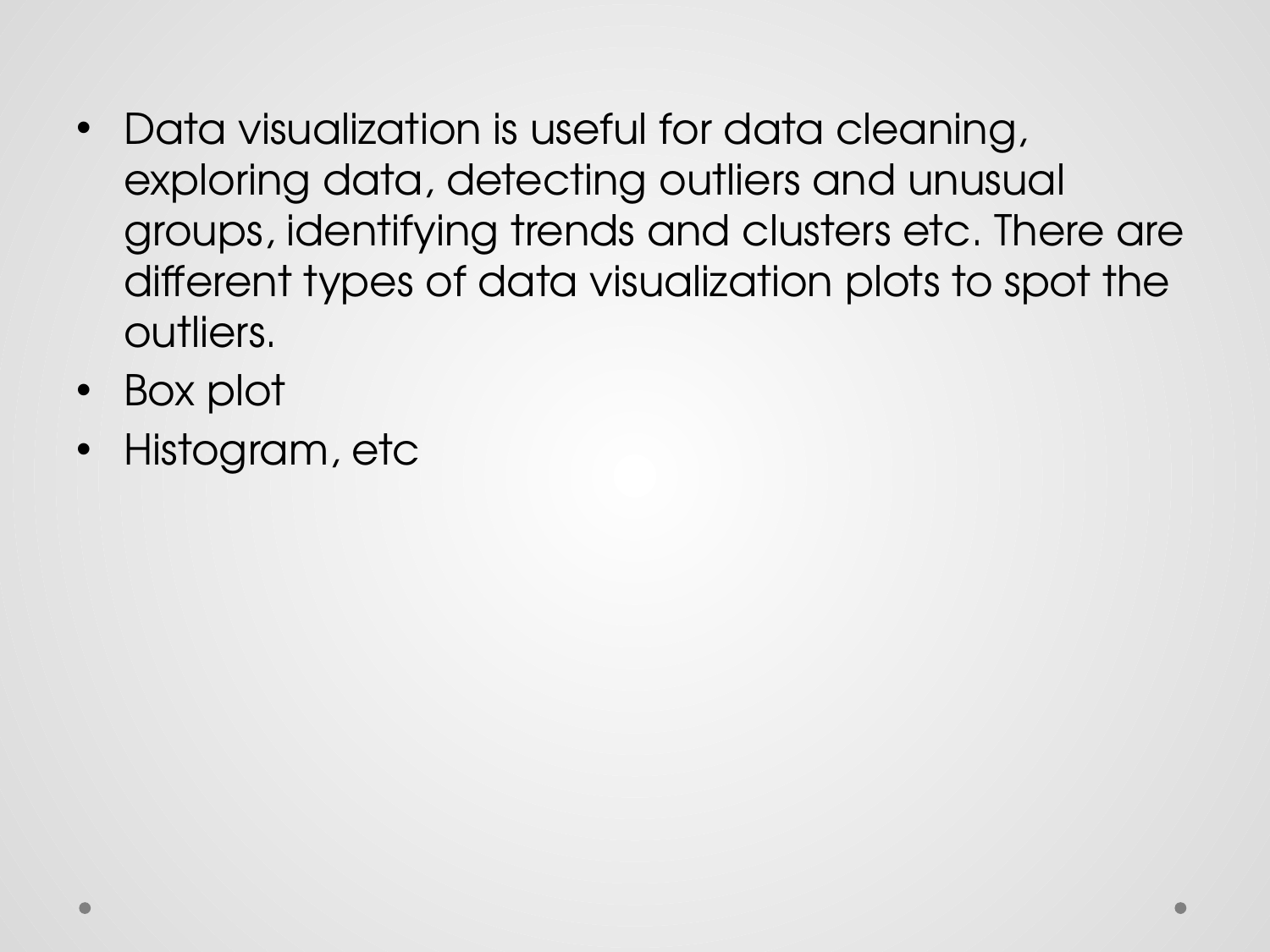

Data visualization is useful for data cleaning, exploring data, detecting outliers and unusual groups, identifying trends and clusters etc. There are different types of data visualization plots to spot the outliers.
Box plot
Histogram, etc